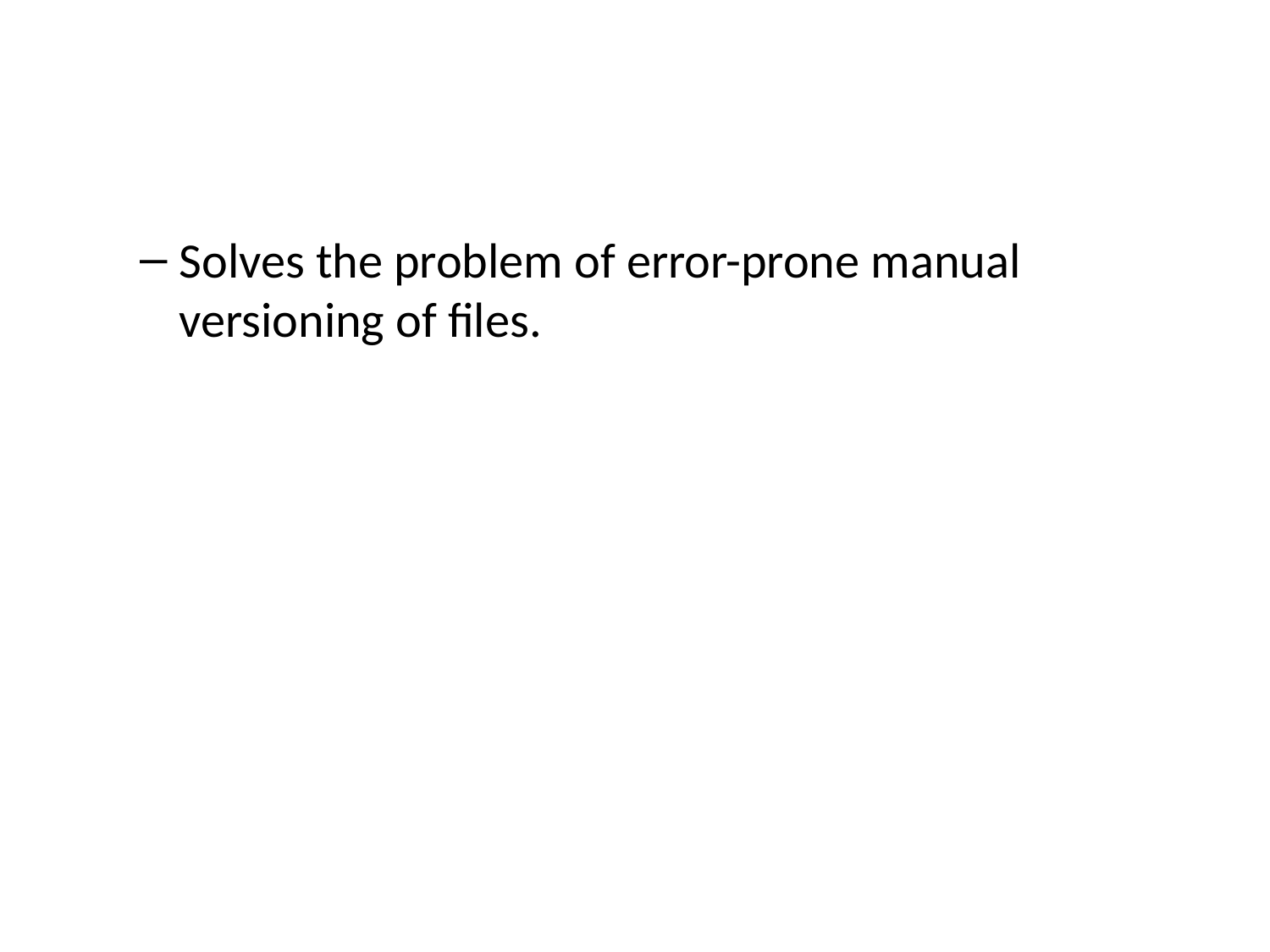

Solves the problem of error-prone manual versioning of files.